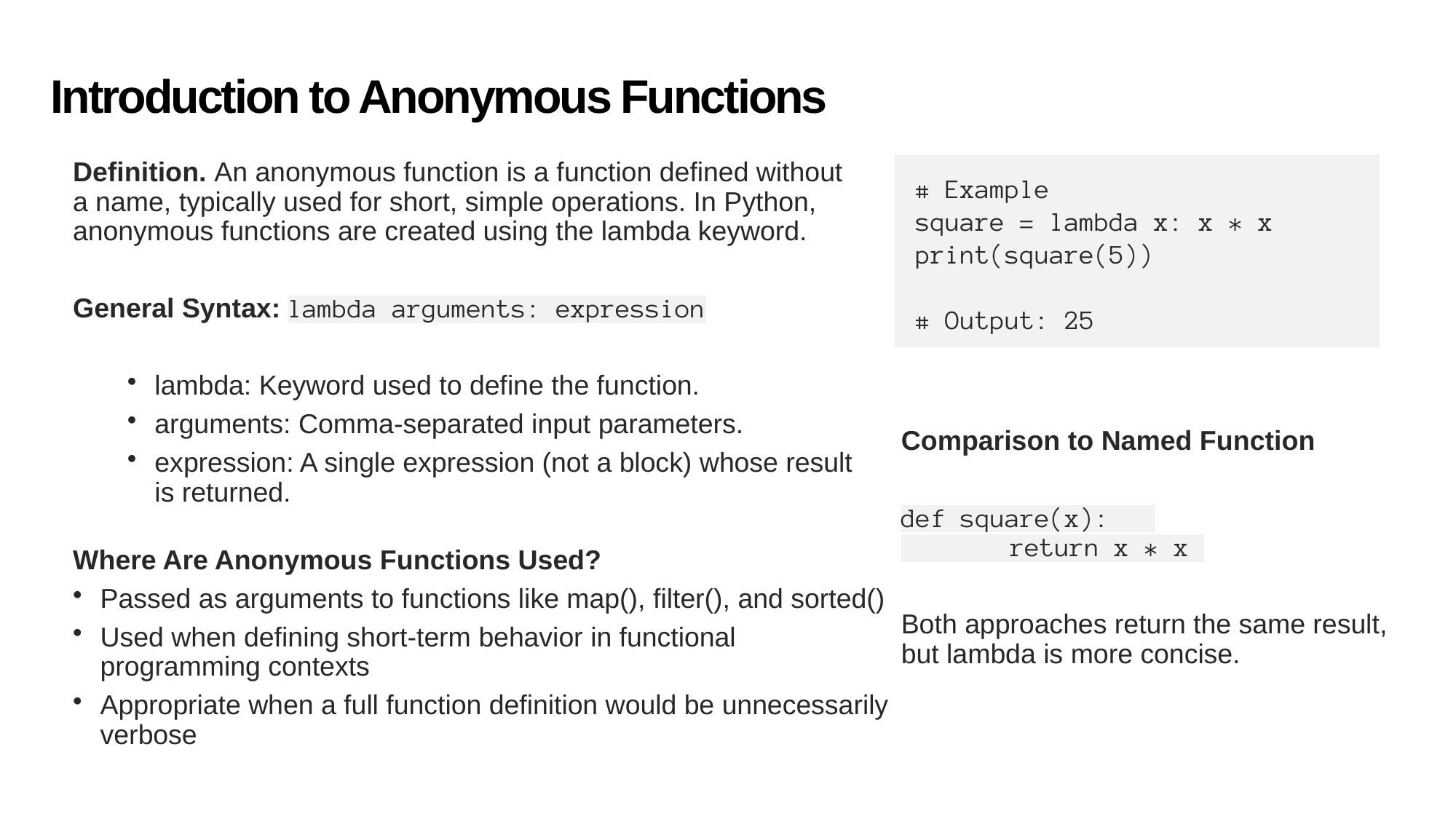

# Introduction to Anonymous Functions
Definition. An anonymous function is a function defined without a name, typically used for short, simple operations. In Python, anonymous functions are created using the lambda keyword.

General Syntax: lambda arguments: expression

lambda: Keyword used to define the function.
arguments: Comma-separated input parameters.
expression: A single expression (not a block) whose result is returned.
# Example
square = lambda x: x * x
print(square(5))

# Output: 25

Comparison to Named Function

def square(x):
    return x * x

Both approaches return the same result, but lambda is more concise.
Where Are Anonymous Functions Used?
Passed as arguments to functions like map(), filter(), and sorted()
Used when defining short-term behavior in functional programming contexts
Appropriate when a full function definition would be unnecessarily verbose